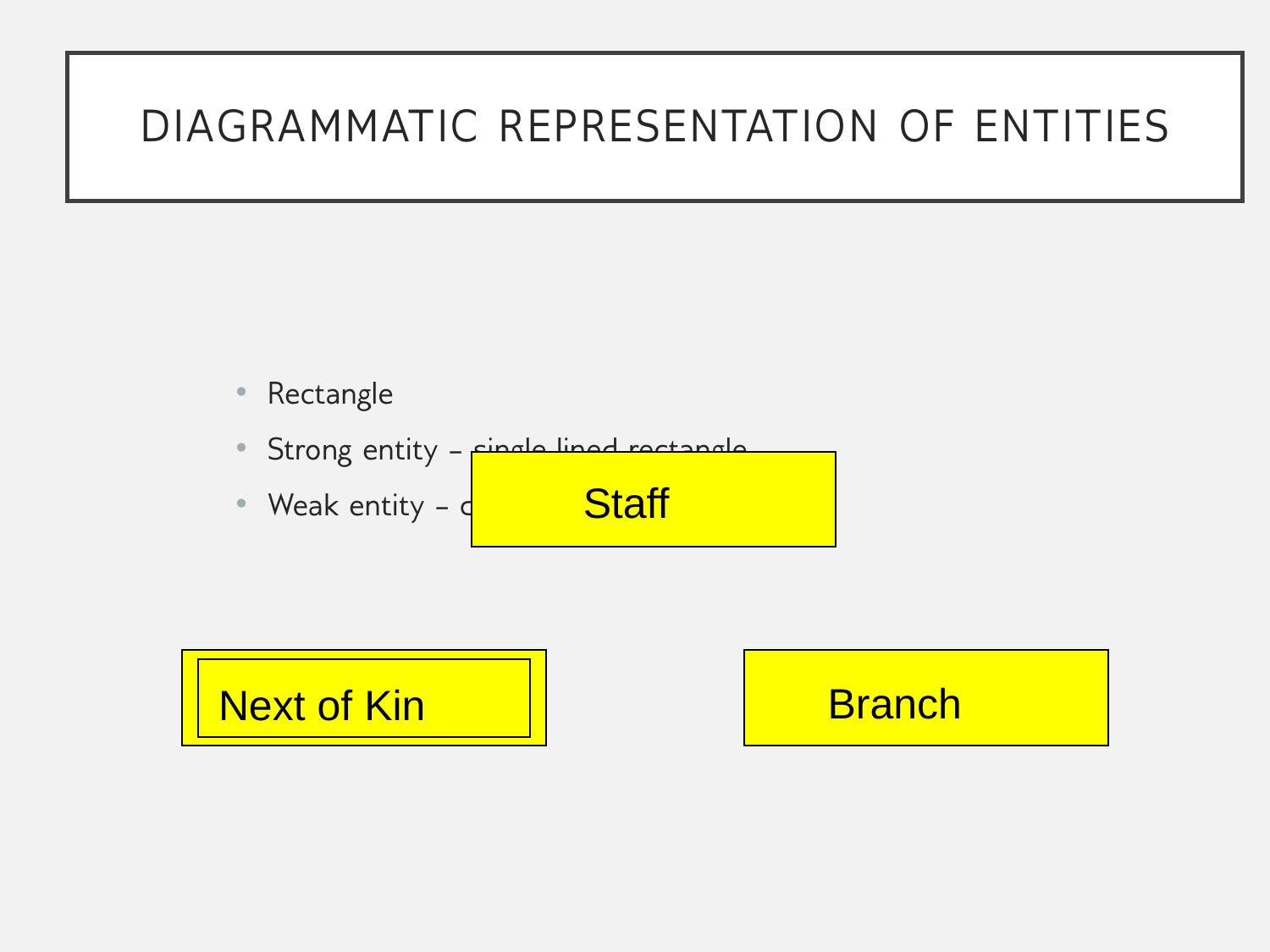

# Diagrammatic representation of entities
Rectangle
Strong entity – single lined rectangle
Weak entity – double lined rectangle

Staff

Branch
Next of Kin